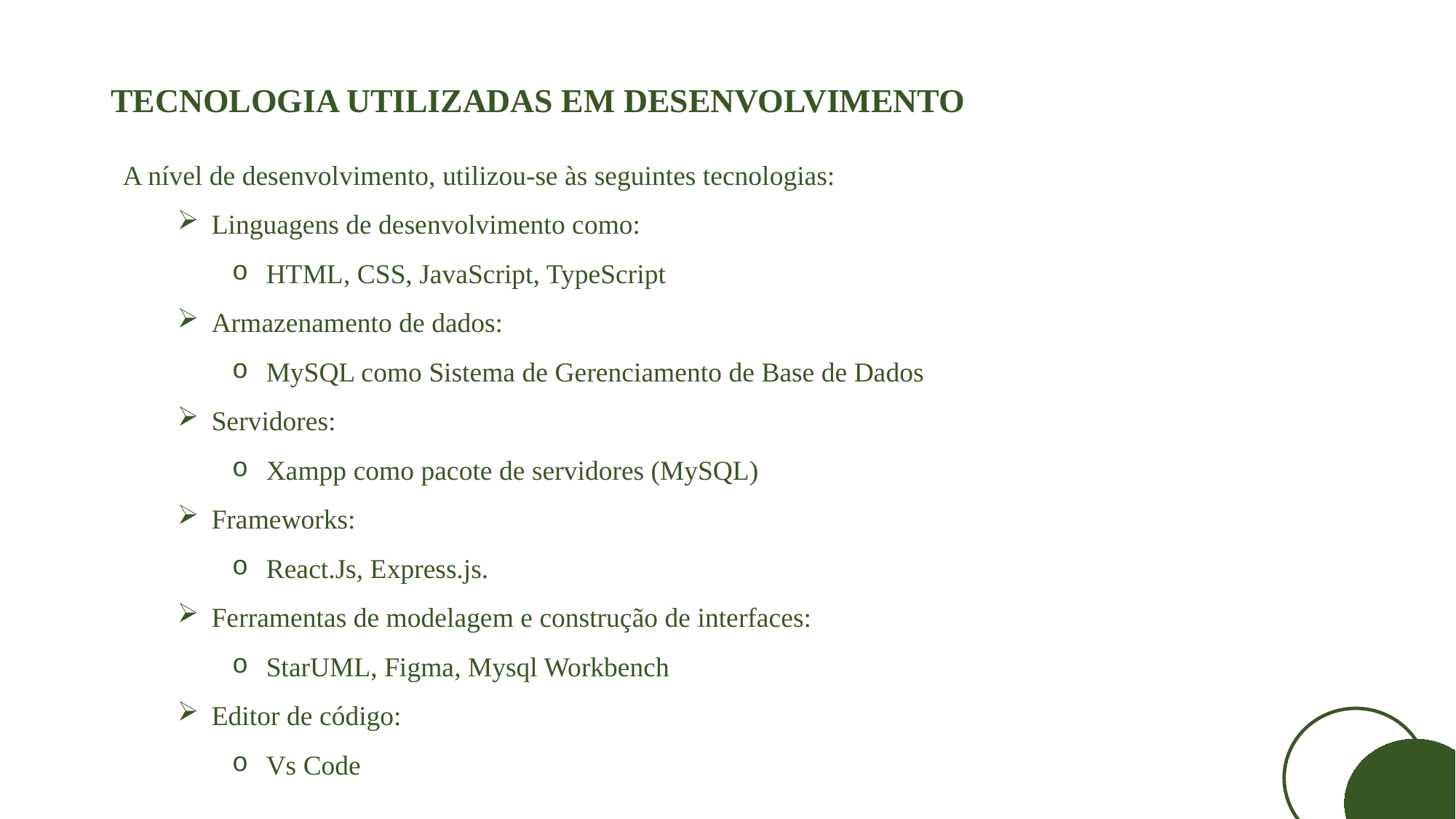

# TECNOLOGIA UTILIZADAS EM DESENVOLVIMENTO
A nível de desenvolvimento, utilizou-se às seguintes tecnologias:
Linguagens de desenvolvimento como:
HTML, CSS, JavaScript, TypeScript
Armazenamento de dados:
MySQL como Sistema de Gerenciamento de Base de Dados
Servidores:
Xampp como pacote de servidores (MySQL)
Frameworks:
React.Js, Express.js.
Ferramentas de modelagem e construção de interfaces:
StarUML, Figma, Mysql Workbench
Editor de código:
Vs Code